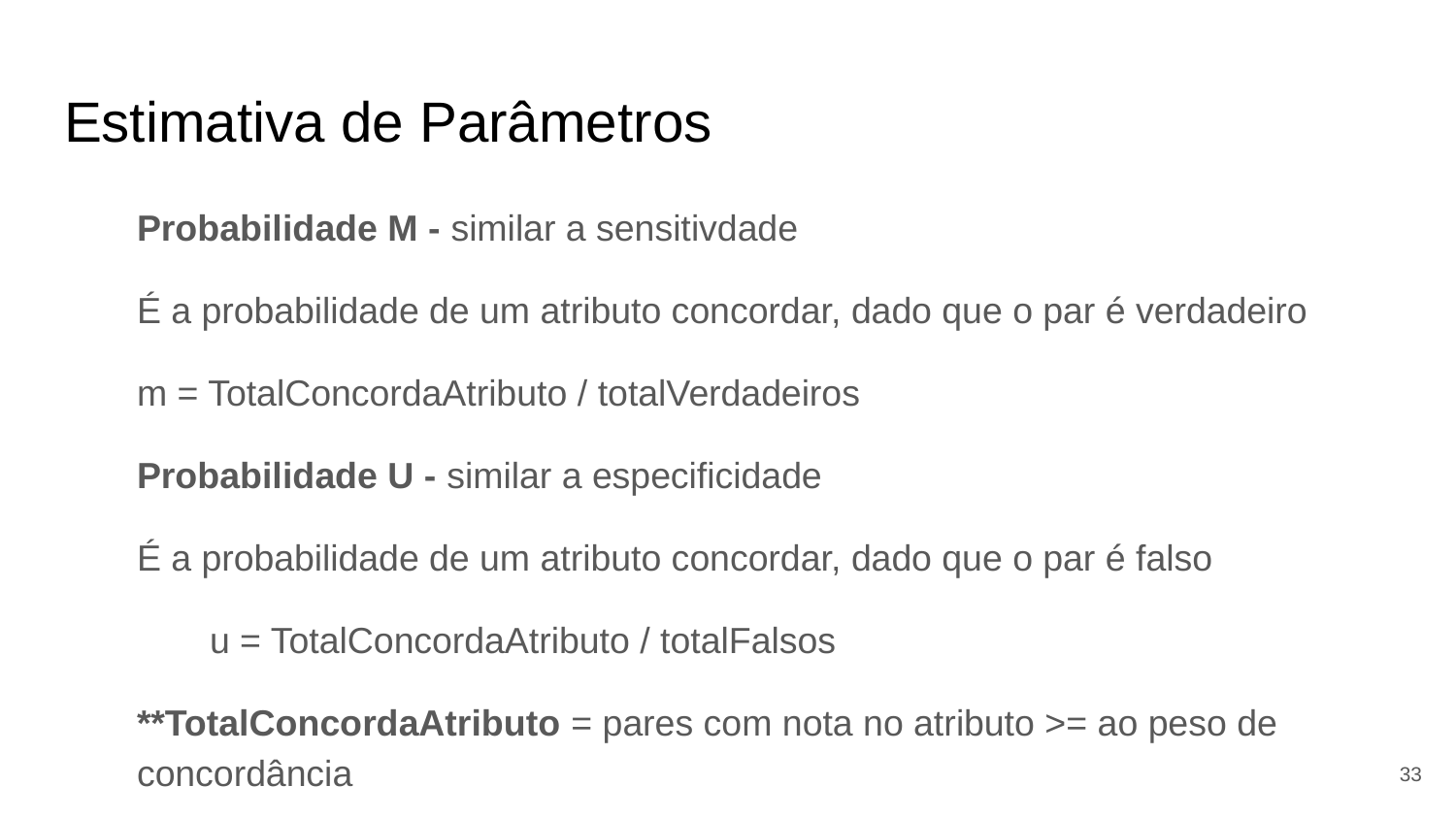

# Estimativa de Parâmetros
Probabilidade M - similar a sensitivdade
É a probabilidade de um atributo concordar, dado que o par é verdadeiro
m = TotalConcordaAtributo / totalVerdadeiros
Probabilidade U - similar a especificidade
É a probabilidade de um atributo concordar, dado que o par é falso
 	u = TotalConcordaAtributo / totalFalsos
**TotalConcordaAtributo = pares com nota no atributo >= ao peso de concordância

33